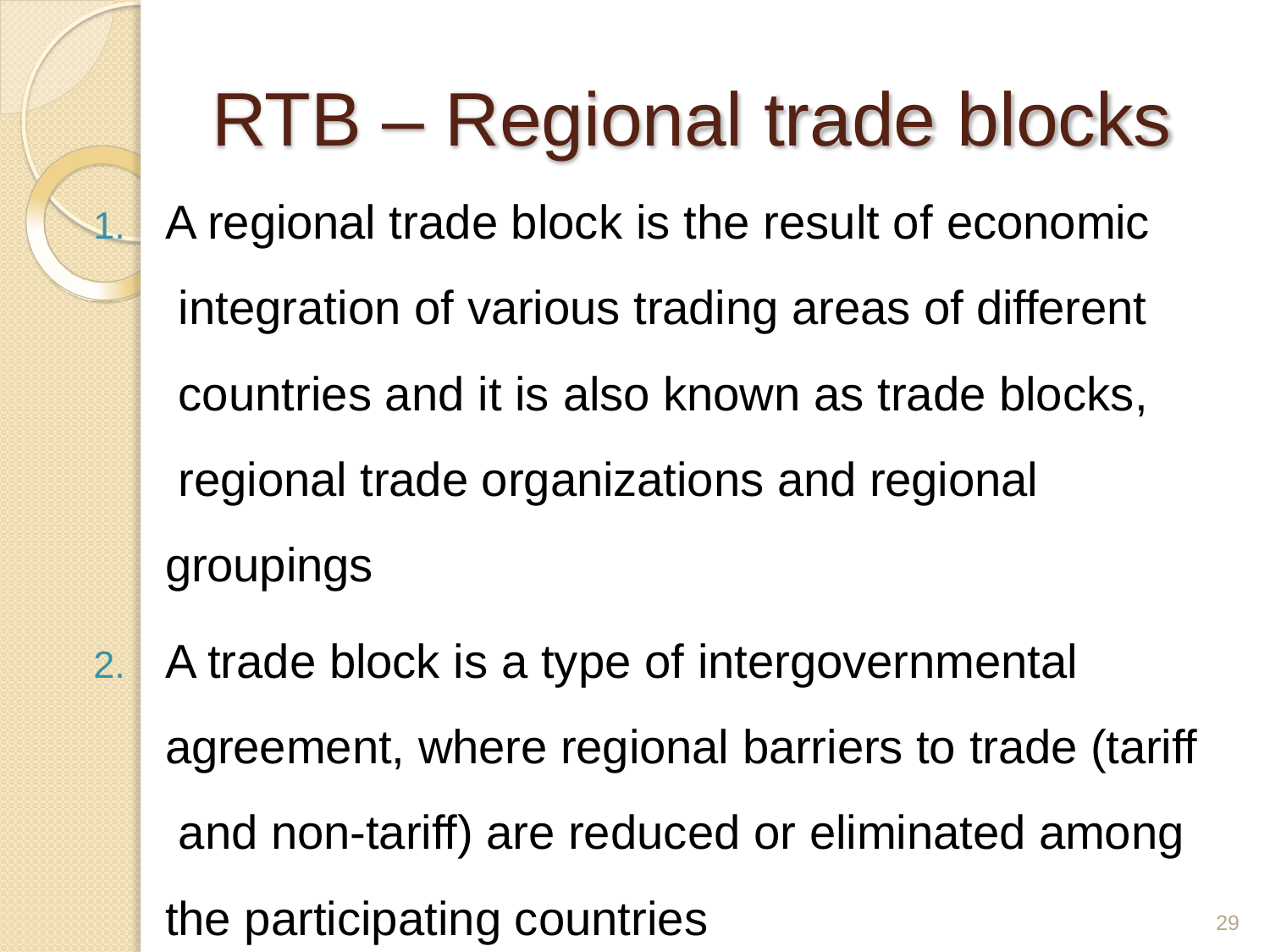

# RTB – Regional trade blocks
A regional trade block is the result of economic  integration of various trading areas of different  countries and it is also known as trade blocks,  regional trade organizations and regional  groupings
A trade block is a type of intergovernmental  agreement, where regional barriers to trade (tariff  and non-tariff) are reduced or eliminated among
the participating countries
29